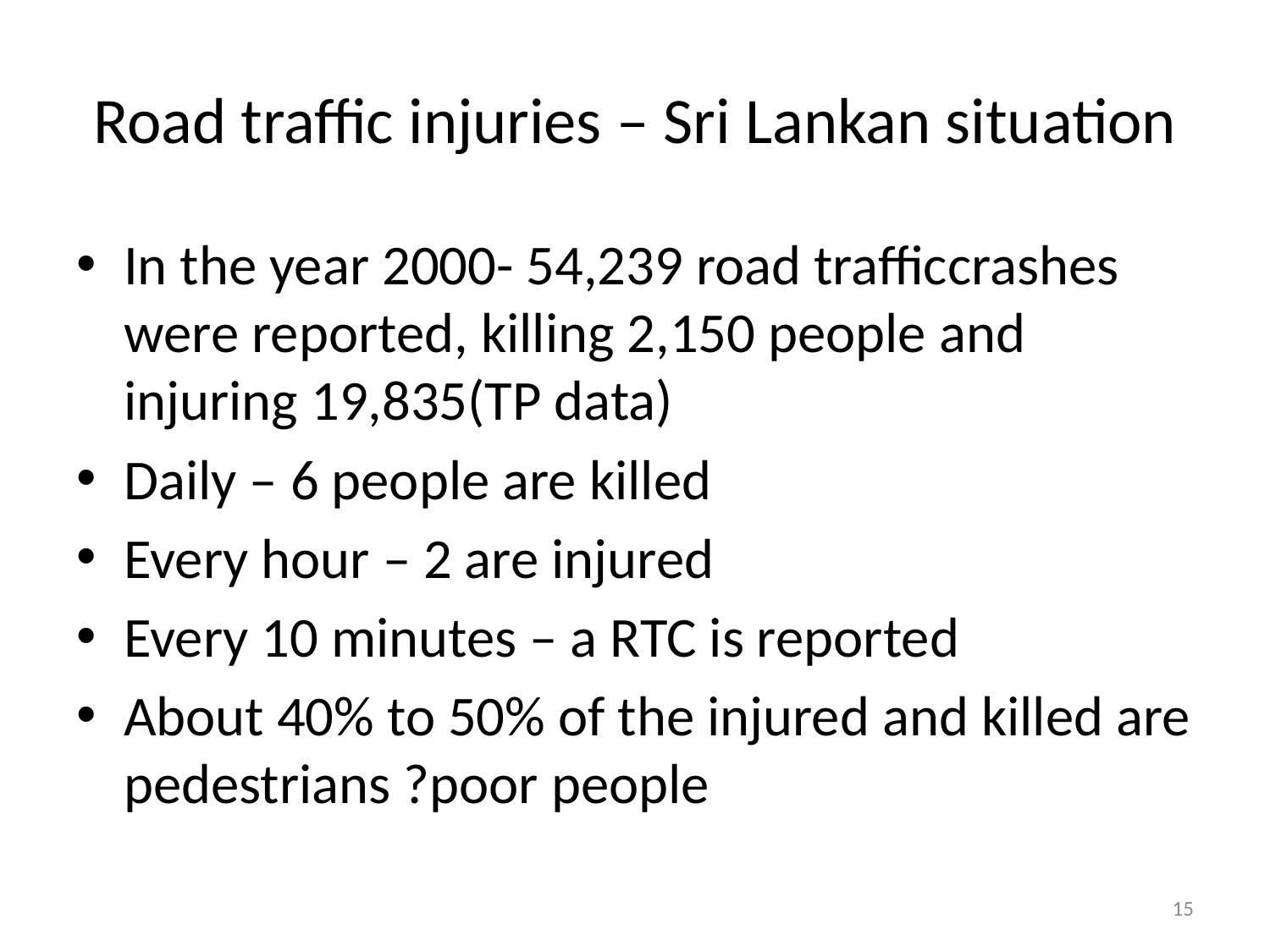

# Road traffic injuries – Sri Lankan situation
In the year 2000- 54,239 road trafficcrashes were reported, killing 2,150 people and injuring 19,835(TP data)
Daily – 6 people are killed
Every hour – 2 are injured
Every 10 minutes – a RTC is reported
About 40% to 50% of the injured and killed are pedestrians ?poor people

15